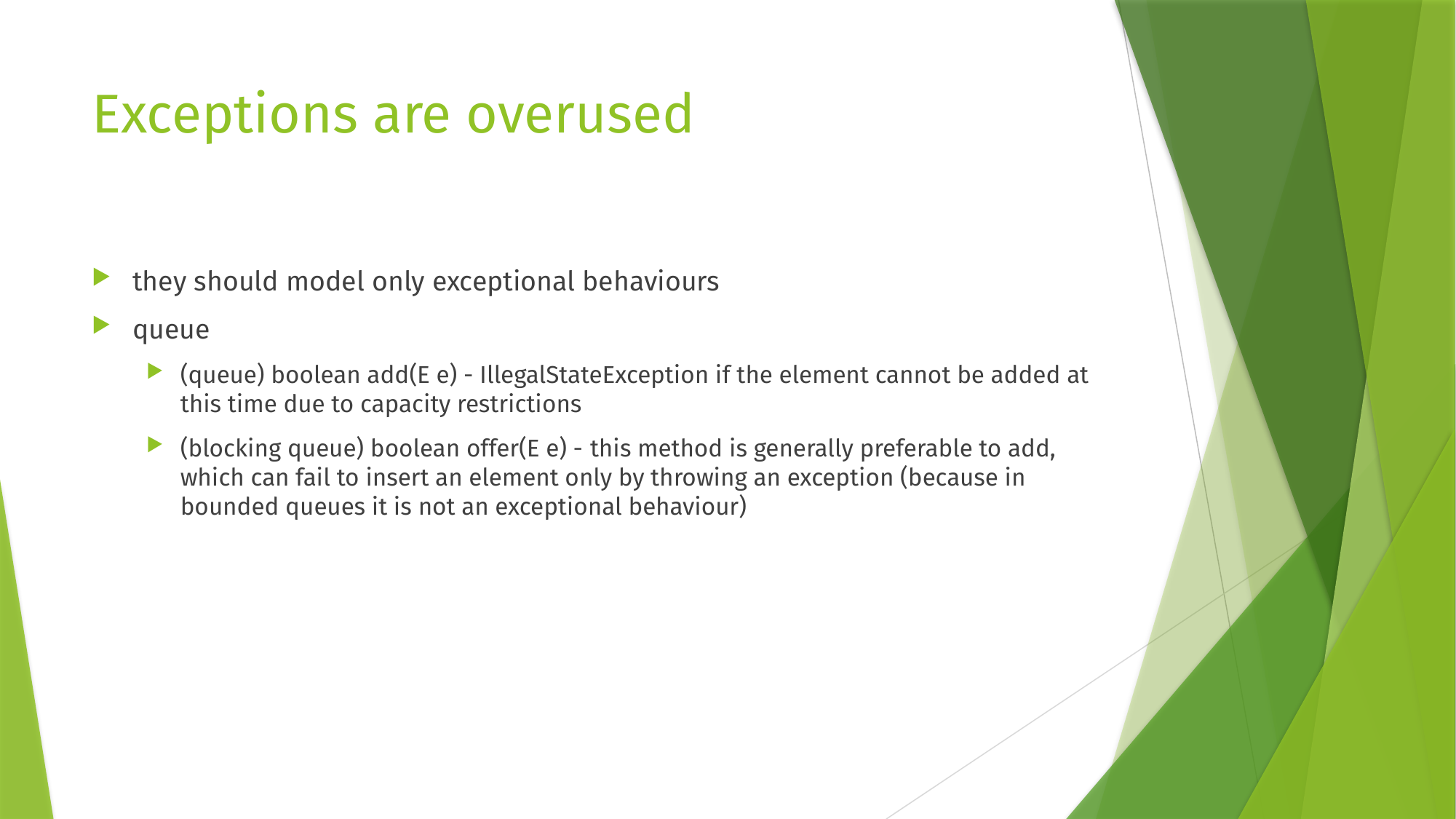

# Exceptions are overused
they should model only exceptional behaviours
queue
(queue) boolean add(E e) - IllegalStateException if the element cannot be added at this time due to capacity restrictions
(blocking queue) boolean offer(E e) - this method is generally preferable to add, which can fail to insert an element only by throwing an exception (because in bounded queues it is not an exceptional behaviour)